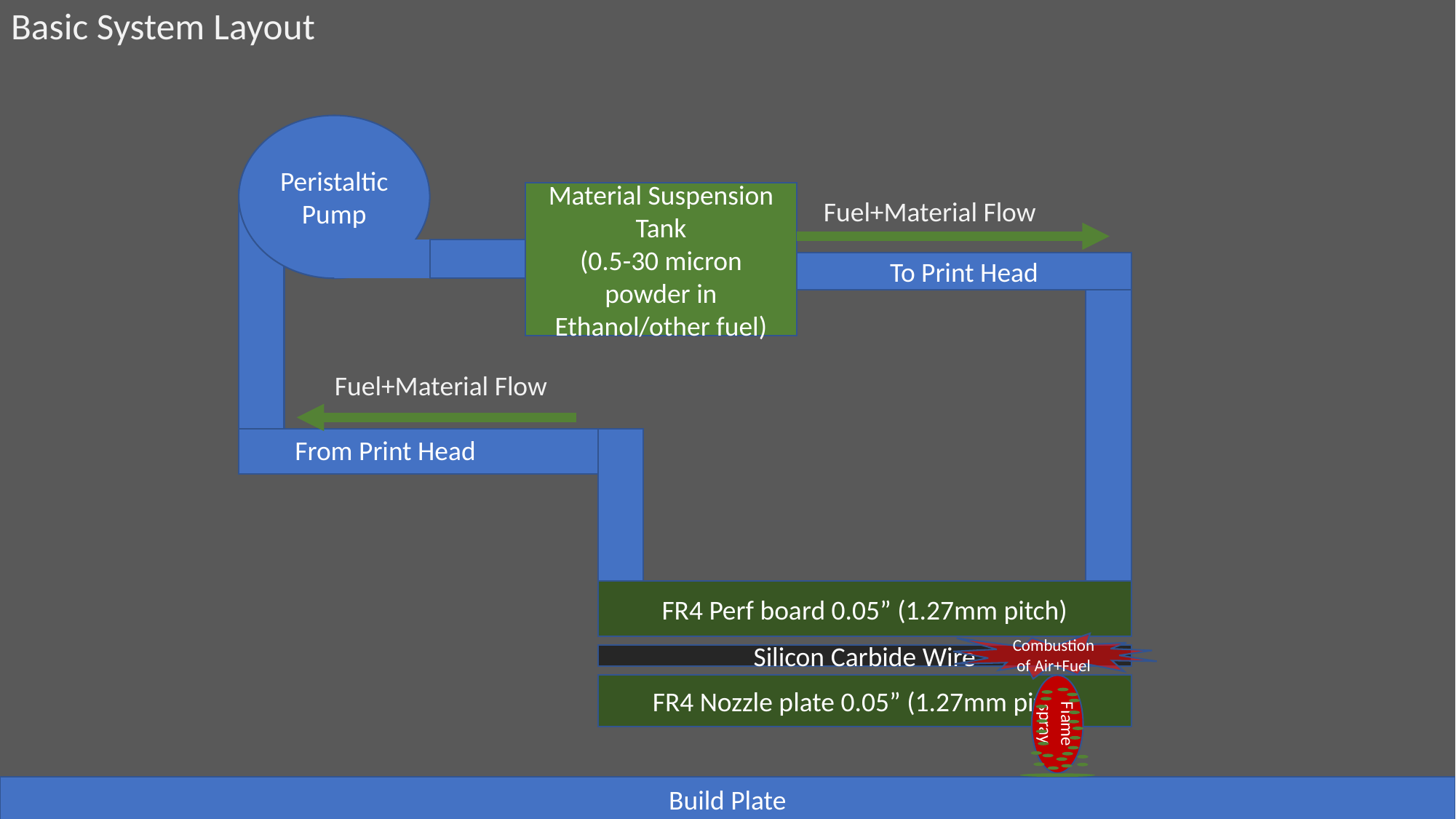

# Basic System Layout
Peristaltic Pump

Material Suspension Tank
(0.5-30 micron powder in Ethanol/other fuel)
Fuel+Material Flow

To Print Head

Fuel+Material Flow
From Print Head

FR4 Perf board 0.05” (1.27mm pitch)
Combustion of Air+Fuel
Silicon Carbide Wire
FR4 Nozzle plate 0.05” (1.27mm pitch)

Flame spray
Build Plate